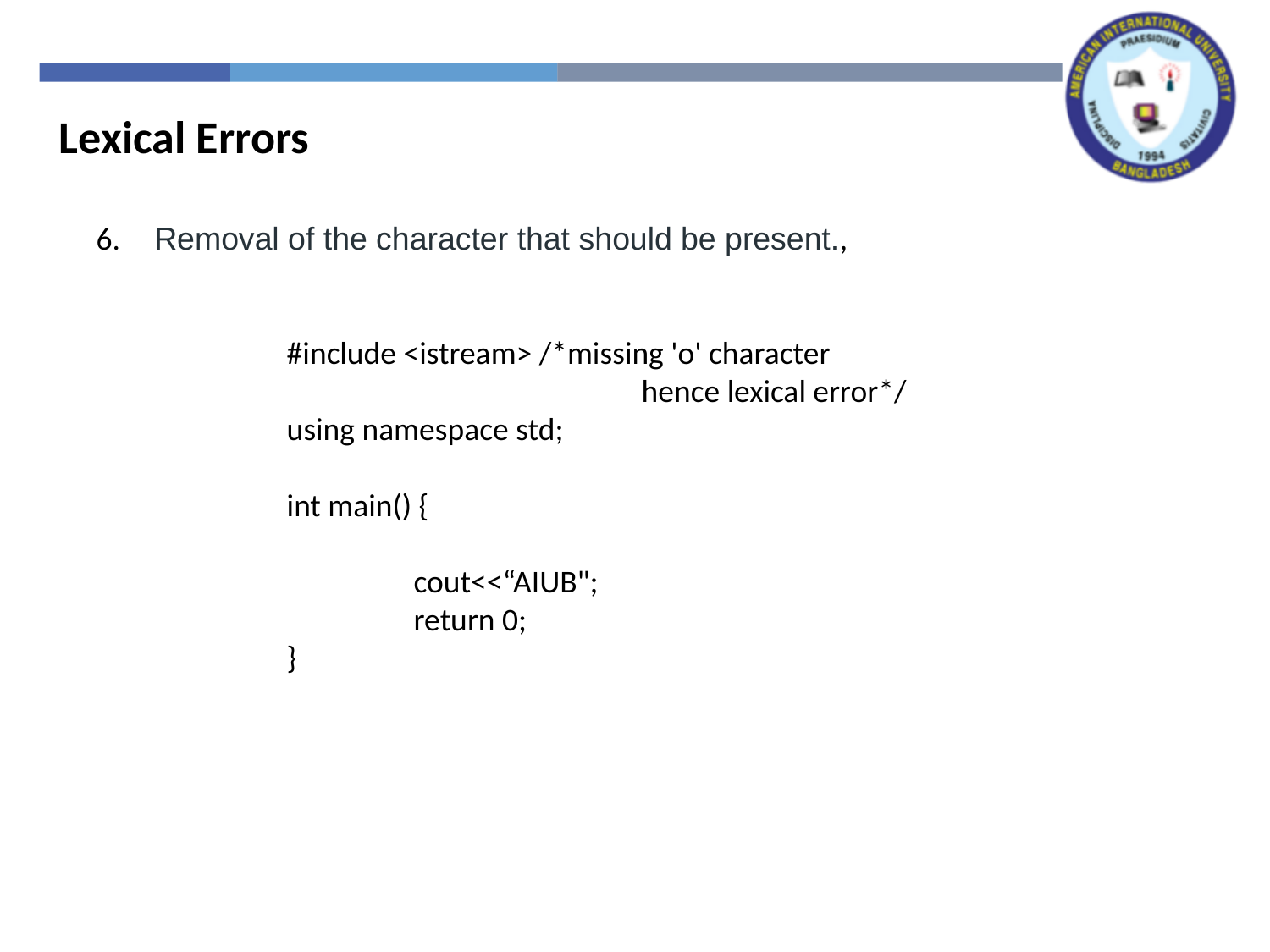

Lexical Errors

6.    Removal of the character that should be present.,

#include <istream> /*missing 'o' character
		              hence lexical error*/
using namespace std;

int main() {

	cout<<“AIUB";
	return 0;
}